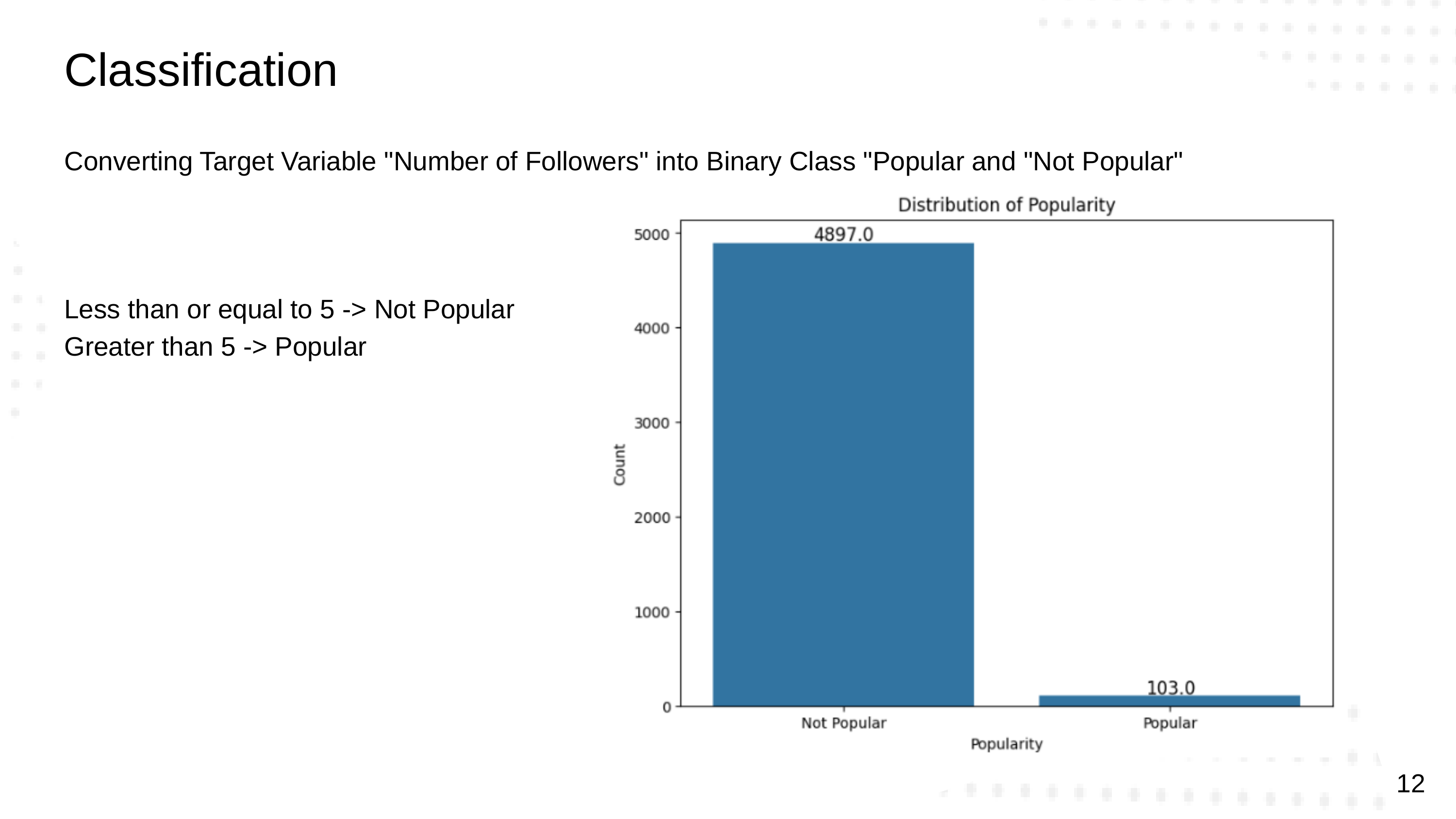

Classification
Converting Target Variable "Number of Followers" into Binary Class "Popular and "Not Popular"

Less than or equal to 5 -> Not Popular
Greater than 5 -> Popular

12